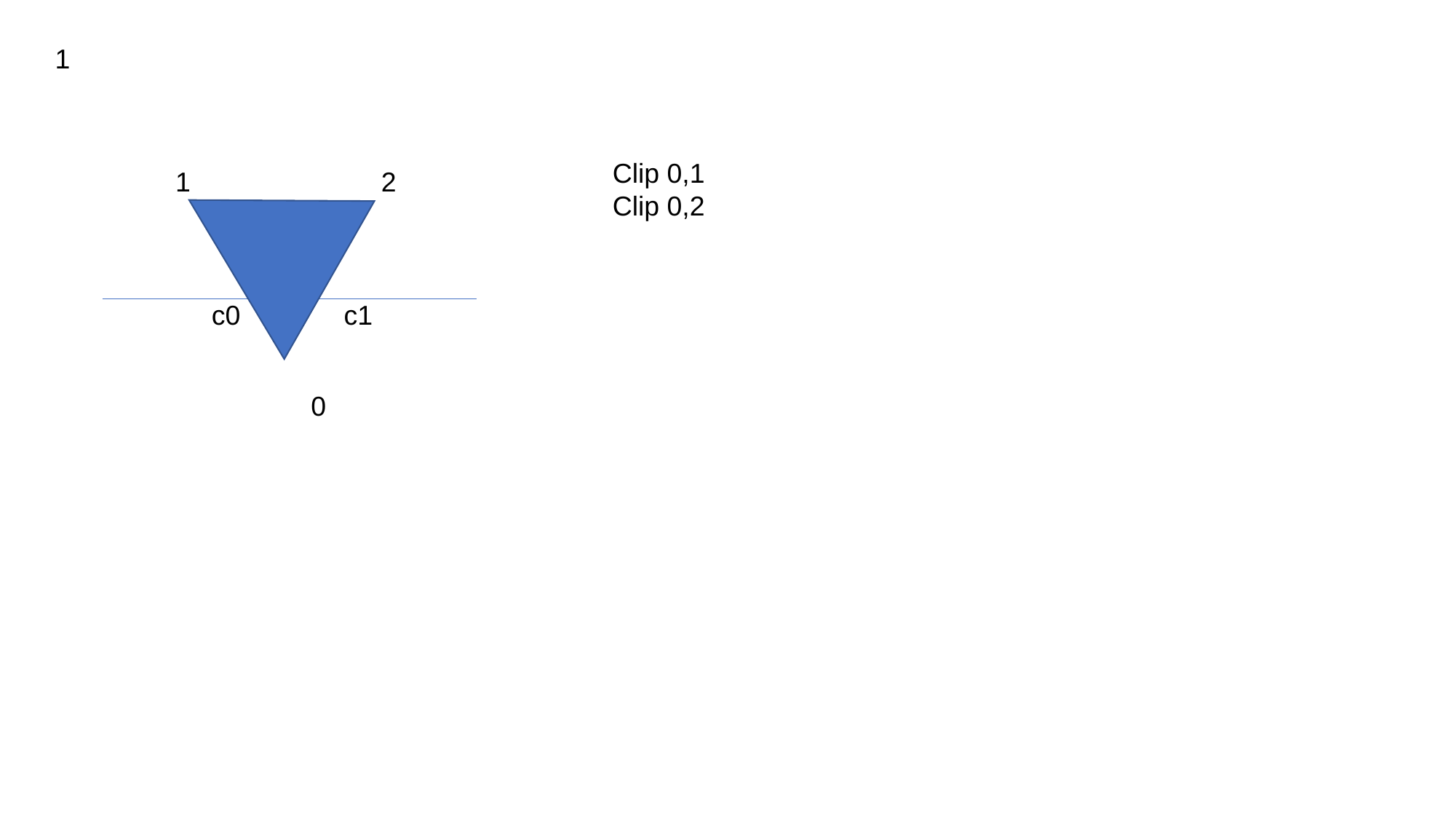

1
Clip 0,1
Clip 0,2
1

2
c0
c1
0